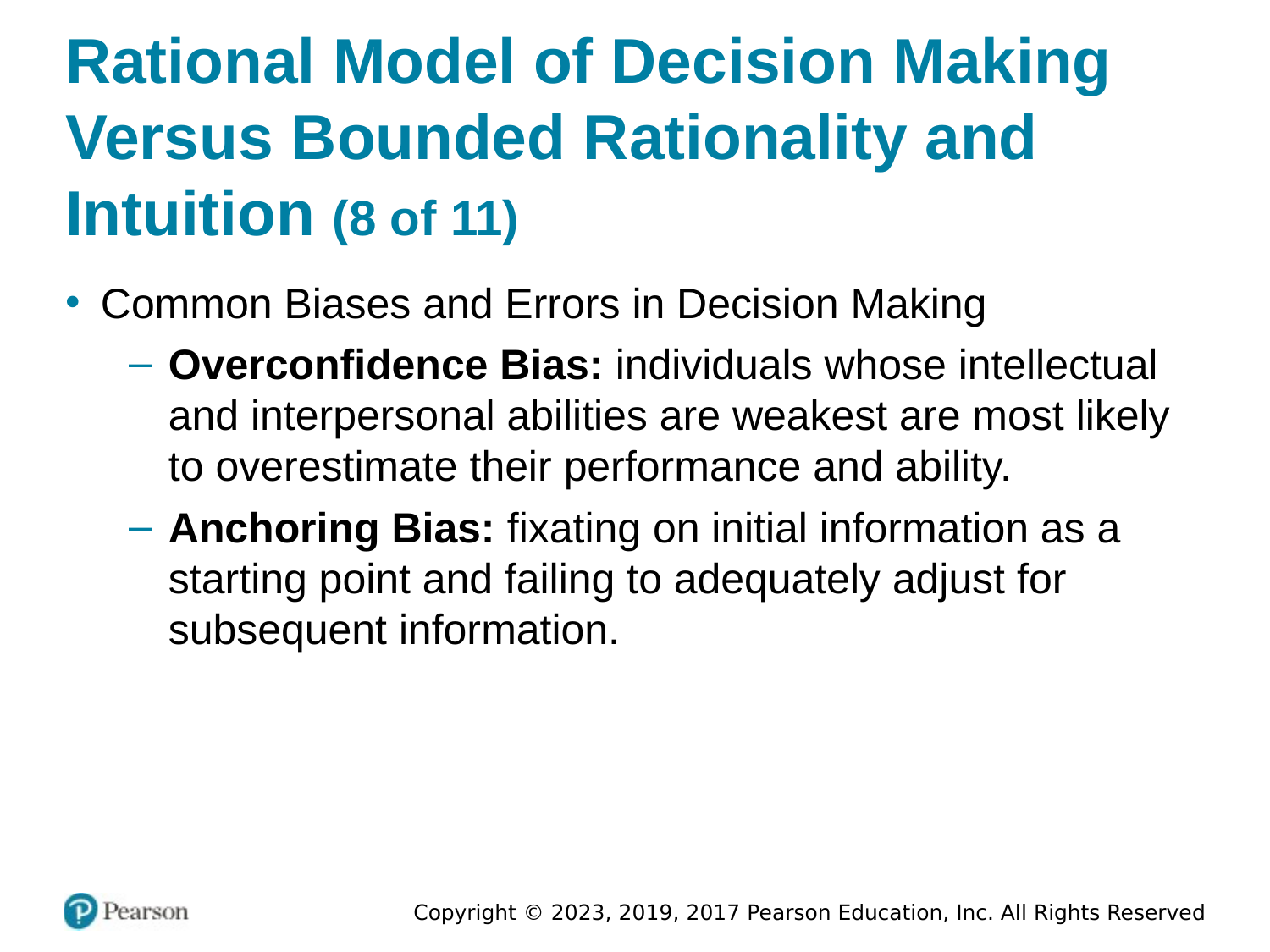

# Rational Model of Decision Making Versus Bounded Rationality and Intuition (8 of 11)
Common Biases and Errors in Decision Making
Overconfidence Bias: individuals whose intellectual and interpersonal abilities are weakest are most likely to overestimate their performance and ability.
Anchoring Bias: fixating on initial information as a starting point and failing to adequately adjust for subsequent information.